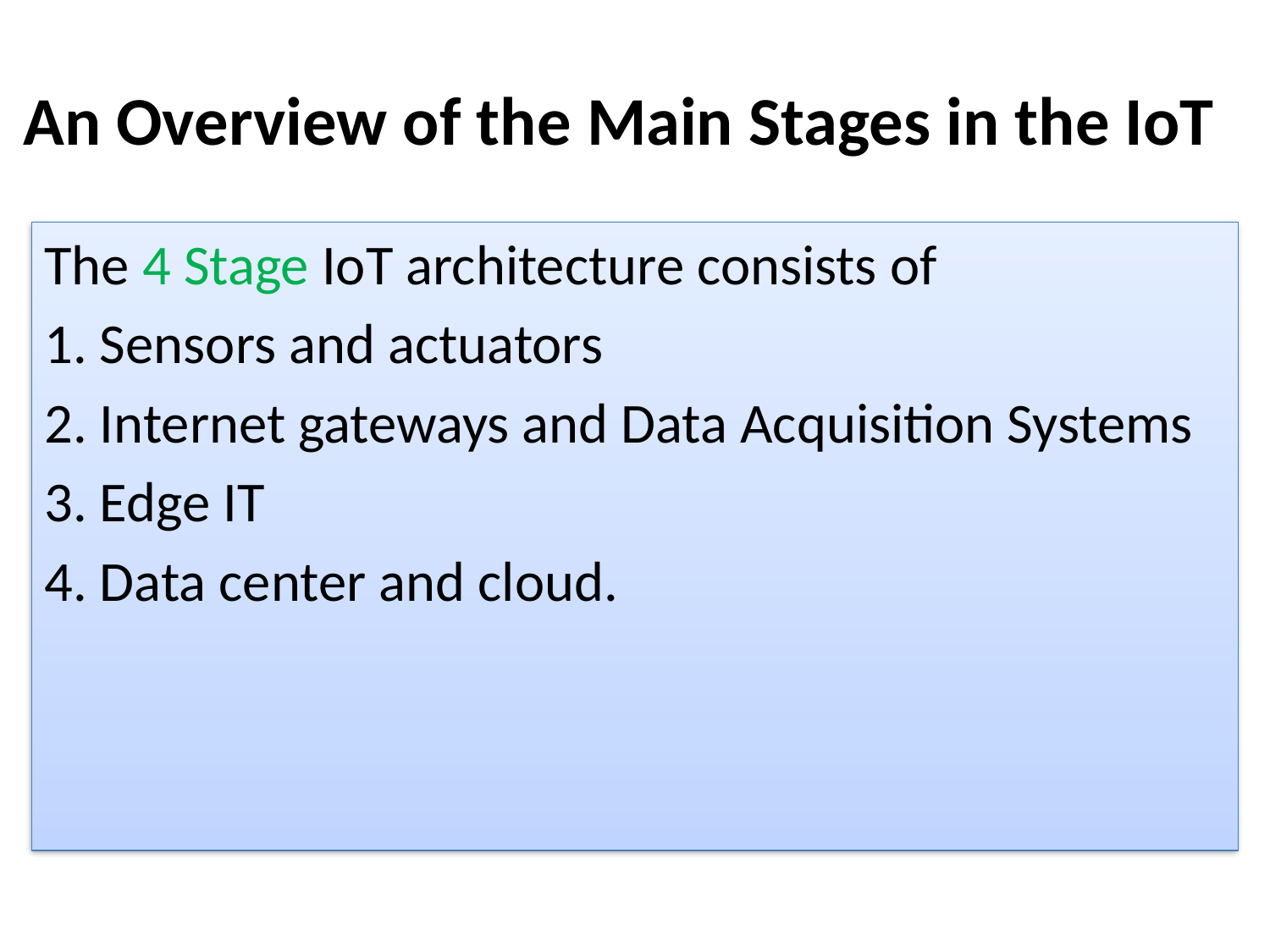

# An Overview of the Main Stages in the IoT
The 4 Stage IoT architecture consists of
1. Sensors and actuators
2. Internet gateways and Data Acquisition Systems
3. Edge IT
4. Data center and cloud.